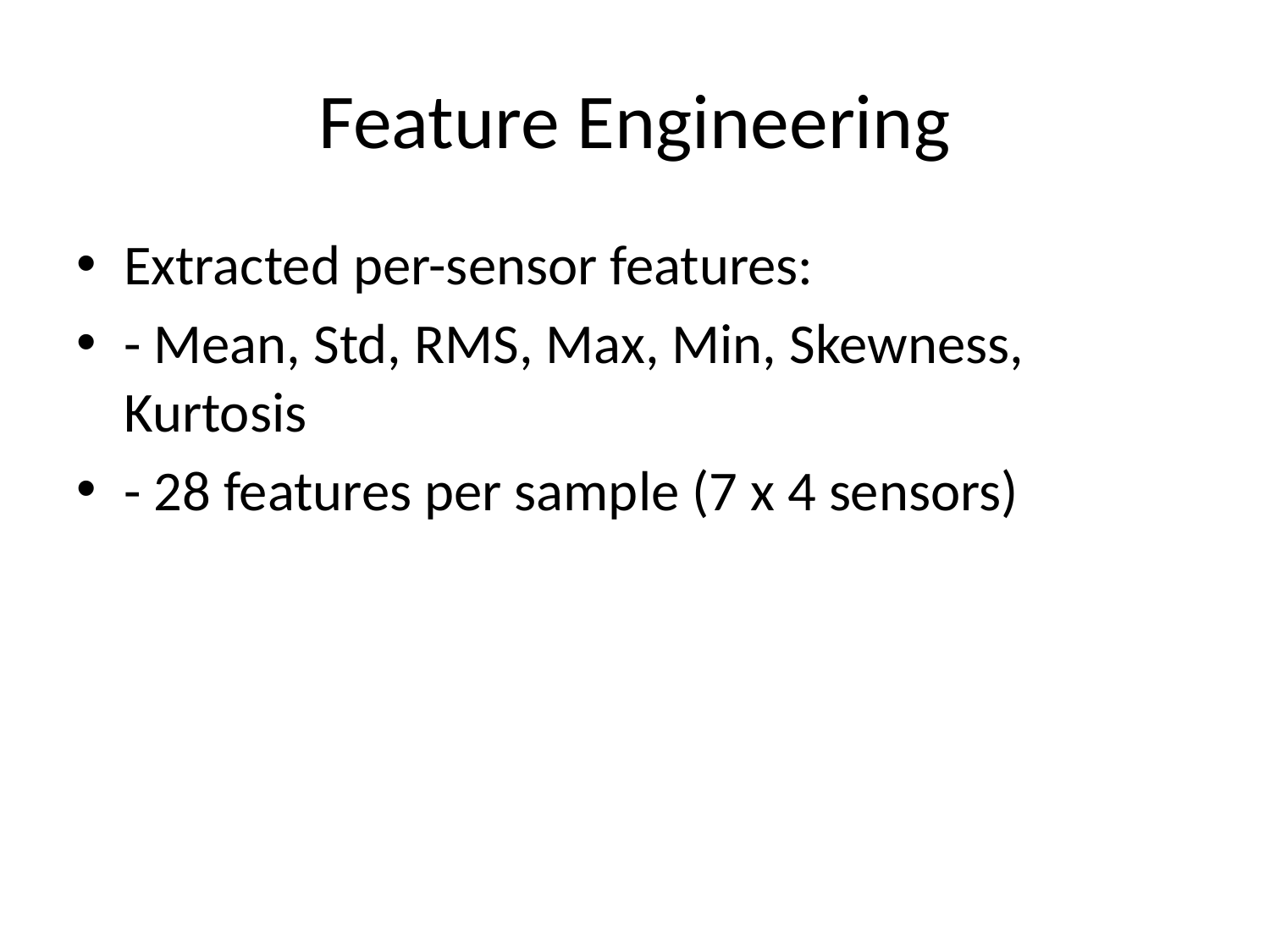

# Feature Engineering
Extracted per-sensor features:
- Mean, Std, RMS, Max, Min, Skewness, Kurtosis
- 28 features per sample (7 x 4 sensors)